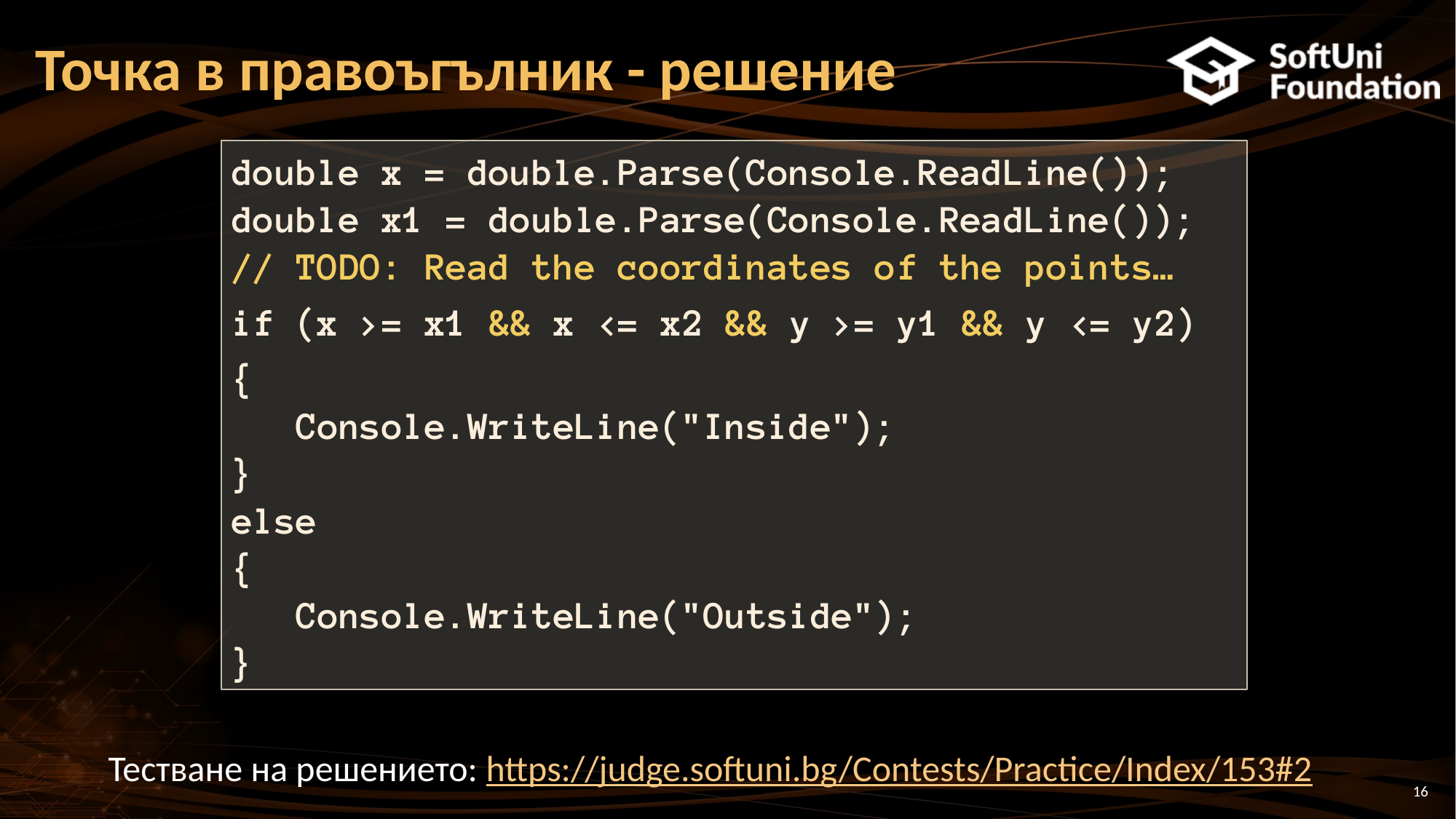

# Точка в правоъгълник - решение
double x = double.Parse(Console.ReadLine());
double x1 = double.Parse(Console.ReadLine());
// TODO: Read the coordinates of the points…
if (x >= x1 && x <= x2 && y >= y1 && y <= y2)
{
   Console.WriteLine("Inside");
}
else
{
   Console.WriteLine("Outside");
}
Тестване на решението: https://judge.softuni.bg/Contests/Practice/Index/153#2
16